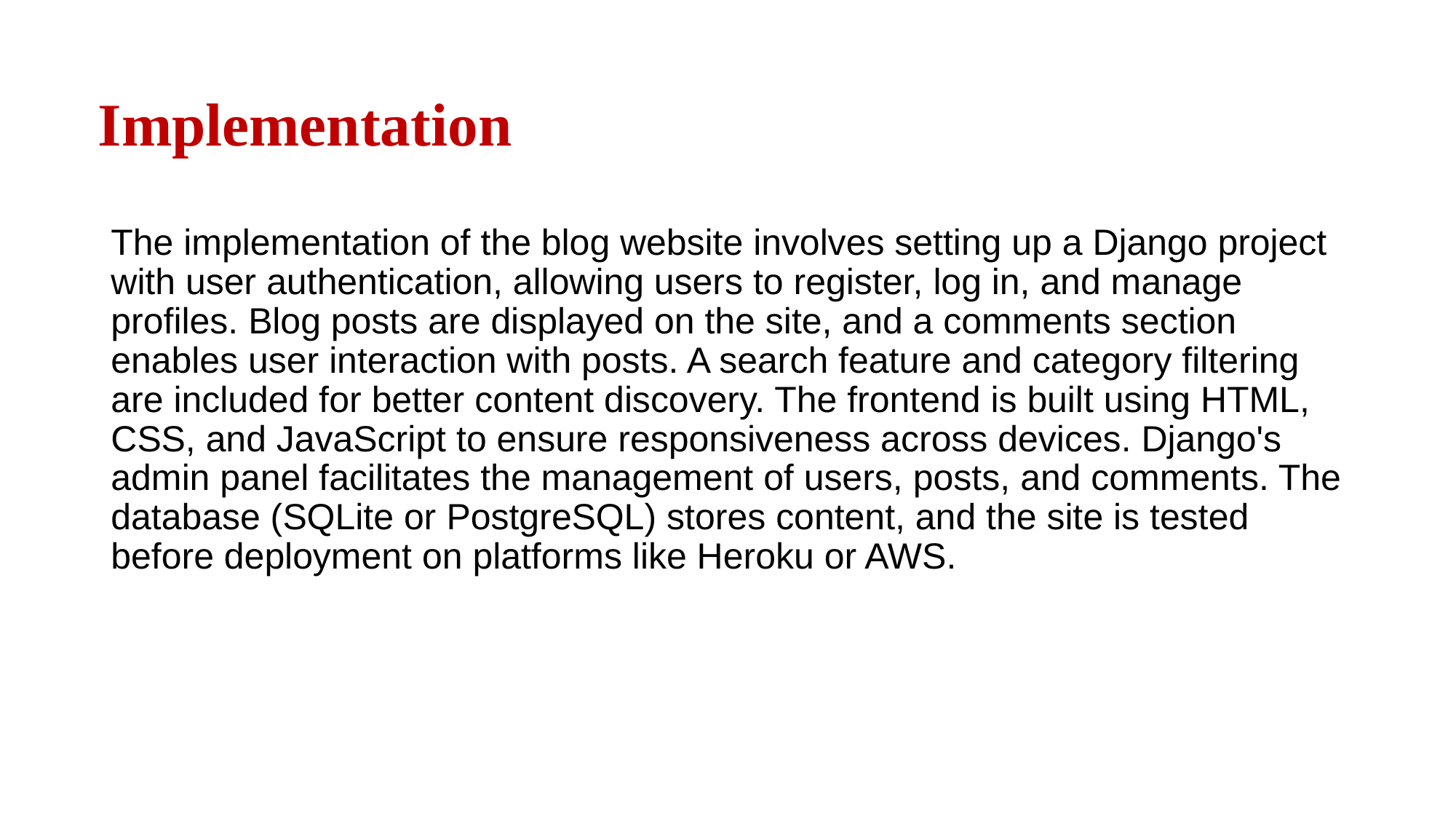

# Implementation
The implementation of the blog website involves setting up a Django project with user authentication, allowing users to register, log in, and manage profiles. Blog posts are displayed on the site, and a comments section enables user interaction with posts. A search feature and category filtering are included for better content discovery. The frontend is built using HTML, CSS, and JavaScript to ensure responsiveness across devices. Django's admin panel facilitates the management of users, posts, and comments. The database (SQLite or PostgreSQL) stores content, and the site is tested before deployment on platforms like Heroku or AWS.